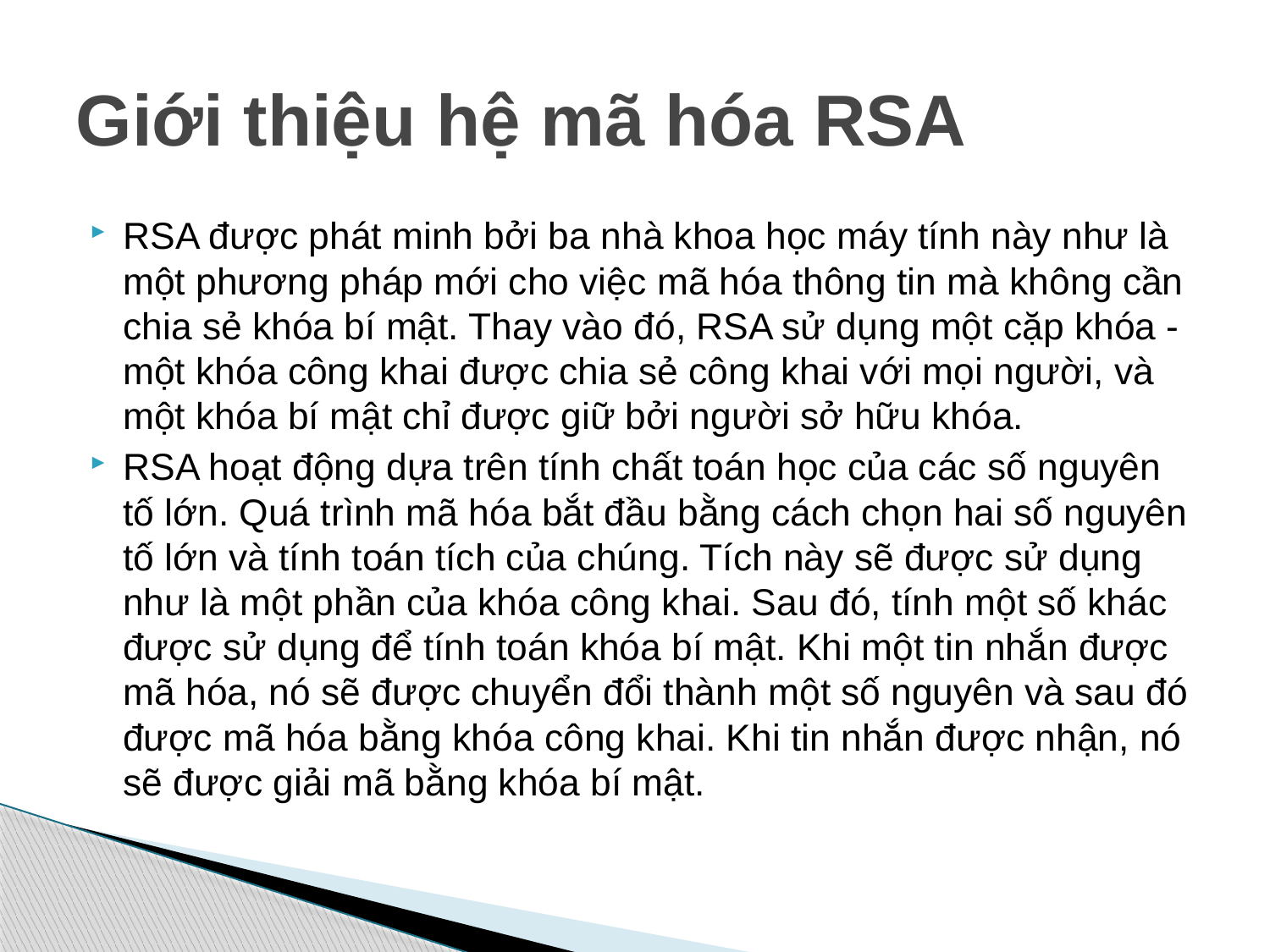

# Giới thiệu hệ mã hóa RSA
RSA được phát minh bởi ba nhà khoa học máy tính này như là một phương pháp mới cho việc mã hóa thông tin mà không cần chia sẻ khóa bí mật. Thay vào đó, RSA sử dụng một cặp khóa - một khóa công khai được chia sẻ công khai với mọi người, và một khóa bí mật chỉ được giữ bởi người sở hữu khóa.
RSA hoạt động dựa trên tính chất toán học của các số nguyên tố lớn. Quá trình mã hóa bắt đầu bằng cách chọn hai số nguyên tố lớn và tính toán tích của chúng. Tích này sẽ được sử dụng như là một phần của khóa công khai. Sau đó, tính một số khác được sử dụng để tính toán khóa bí mật. Khi một tin nhắn được mã hóa, nó sẽ được chuyển đổi thành một số nguyên và sau đó được mã hóa bằng khóa công khai. Khi tin nhắn được nhận, nó sẽ được giải mã bằng khóa bí mật.